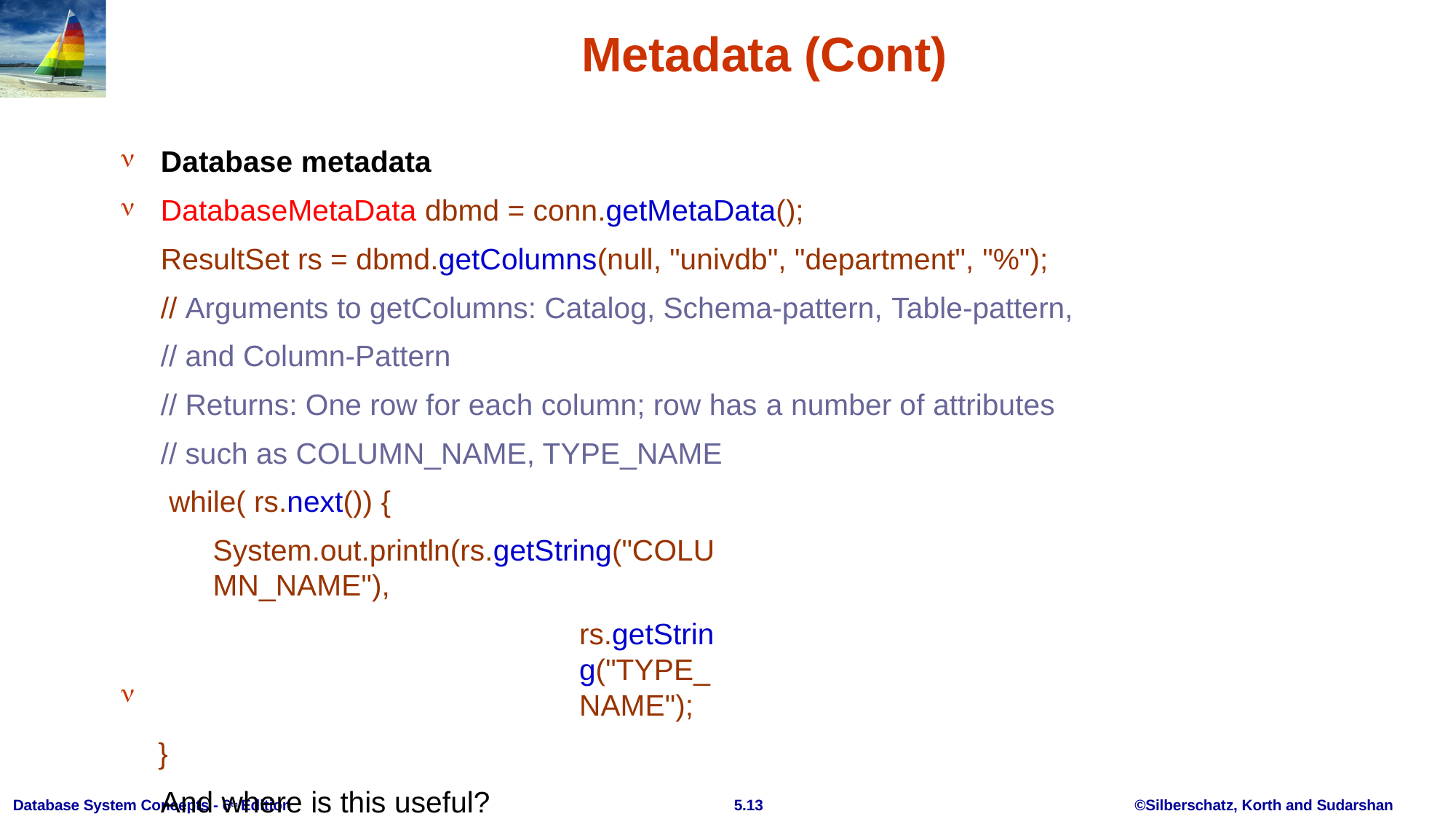

# Metadata (Cont)
ν
ν
Database metadata
DatabaseMetaData dbmd = conn.getMetaData();
ResultSet rs = dbmd.getColumns(null, "univdb", "department", "%");
// Arguments to getColumns: Catalog, Schema-pattern, Table-pattern,
// and Column-Pattern
// Returns: One row for each column; row has a number of attributes
// such as COLUMN_NAME, TYPE_NAME  while( rs.next()) {
System.out.println(rs.getString("COLUMN_NAME"),
rs.getString("TYPE_NAME");
}
And where is this useful?
ν
Database System Concepts - 6th Edition
5.13
©Silberschatz, Korth and Sudarshan